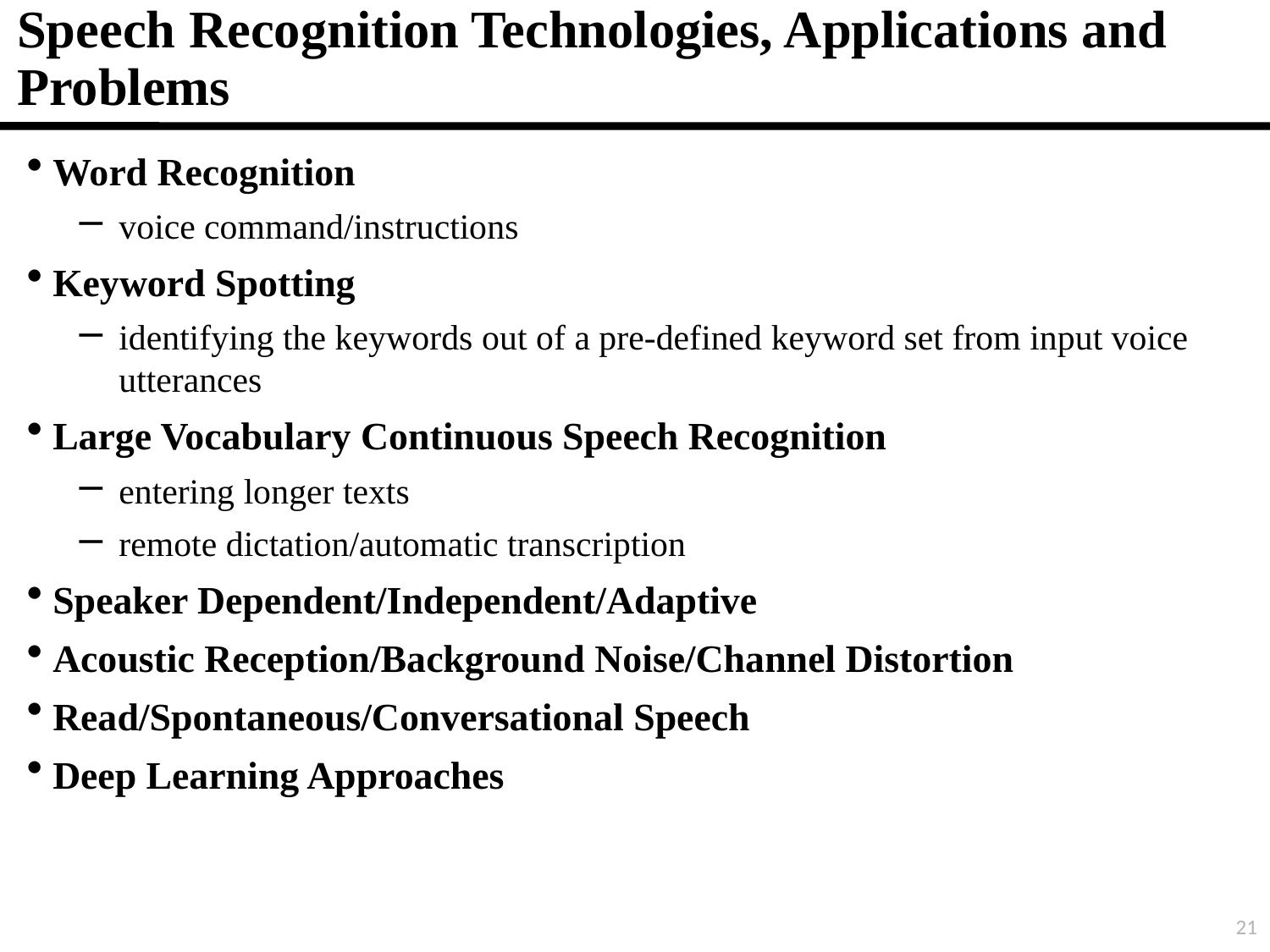

Speech Recognition Technologies, Applications and Problems

Word Recognition
voice command/instructions
Keyword Spotting
identifying the keywords out of a pre-defined keyword set from input voice utterances
Large Vocabulary Continuous Speech Recognition
entering longer texts
remote dictation/automatic transcription
Speaker Dependent/Independent/Adaptive
Acoustic Reception/Background Noise/Channel Distortion
Read/Spontaneous/Conversational Speech
Deep Learning Approaches

21